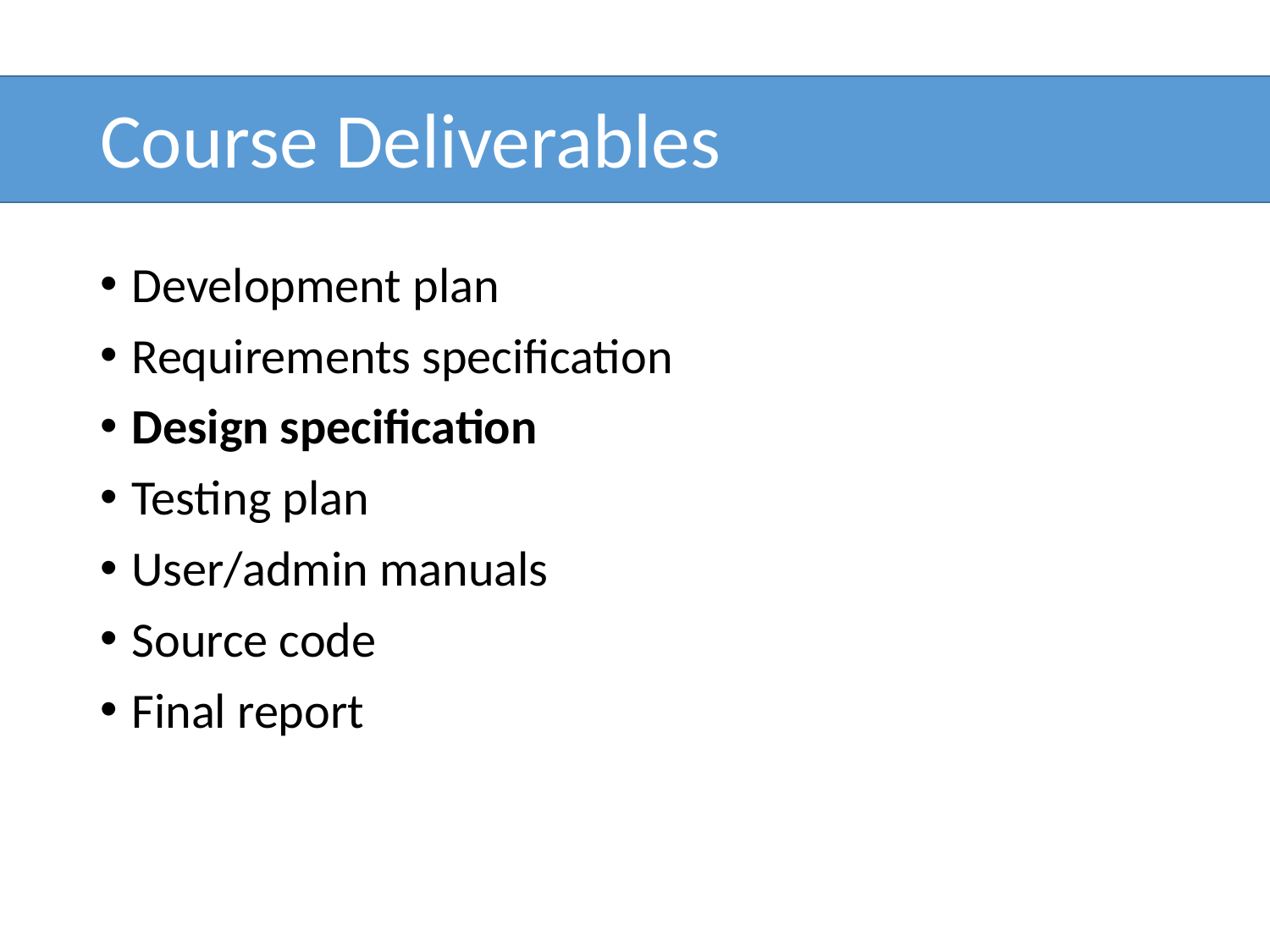

# Course Deliverables

Development plan
Requirements specification
Design specification
Testing plan
User/admin manuals
Source code
Final report